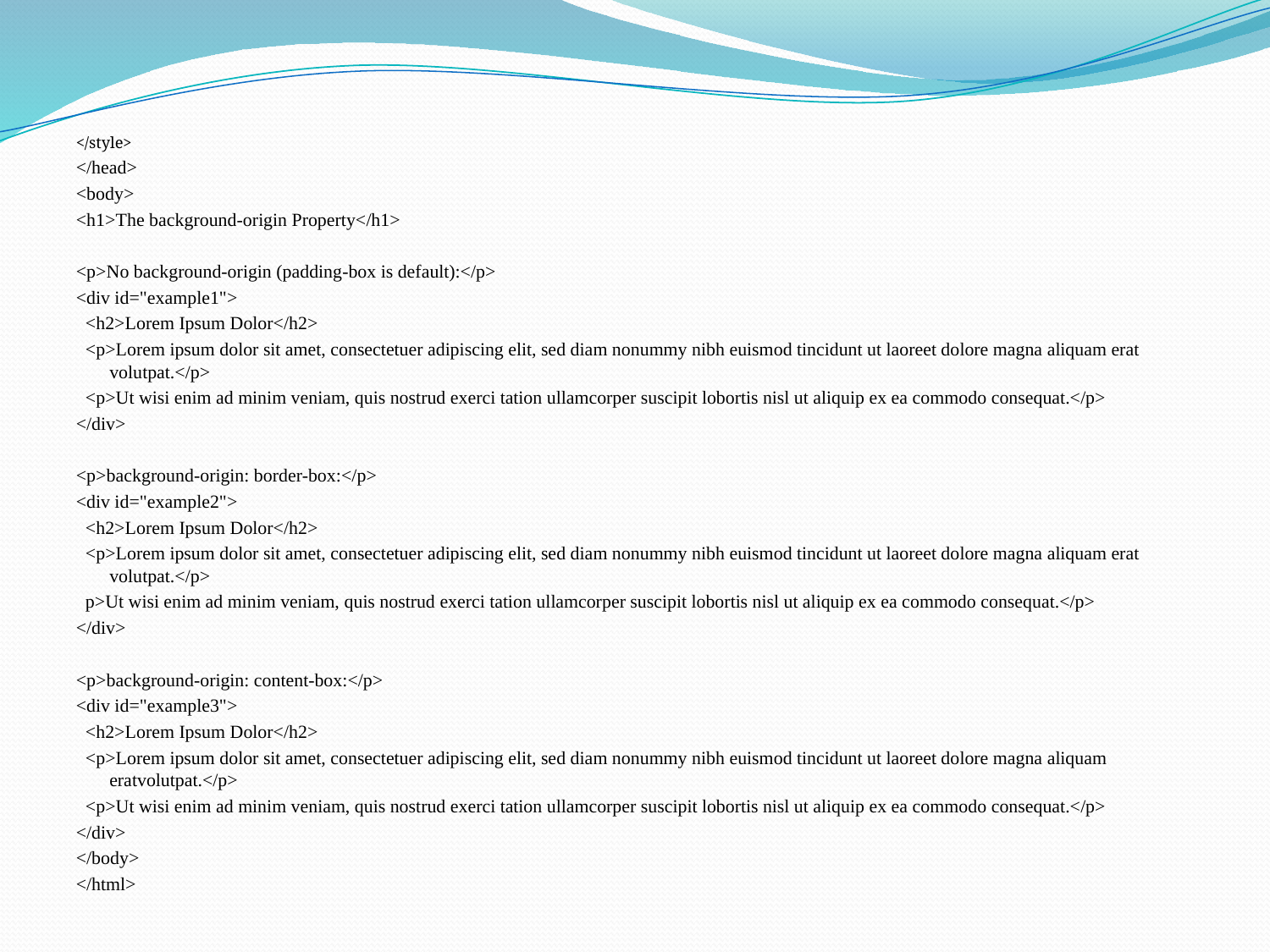

#
</style>
</head>
<body>
<h1>The background-origin Property</h1>

<p>No background-origin (padding-box is default):</p>
<div id="example1">
  <h2>Lorem Ipsum Dolor</h2>
  <p>Lorem ipsum dolor sit amet, consectetuer adipiscing elit, sed diam nonummy nibh euismod tincidunt ut laoreet dolore magna aliquam erat volutpat.</p>
  <p>Ut wisi enim ad minim veniam, quis nostrud exerci tation ullamcorper suscipit lobortis nisl ut aliquip ex ea commodo consequat.</p>
</div>

<p>background-origin: border-box:</p>
<div id="example2">
  <h2>Lorem Ipsum Dolor</h2>
  <p>Lorem ipsum dolor sit amet, consectetuer adipiscing elit, sed diam nonummy nibh euismod tincidunt ut laoreet dolore magna aliquam erat volutpat.</p>
  p>Ut wisi enim ad minim veniam, quis nostrud exerci tation ullamcorper suscipit lobortis nisl ut aliquip ex ea commodo consequat.</p>
</div>

<p>background-origin: content-box:</p>
<div id="example3">
  <h2>Lorem Ipsum Dolor</h2>
  <p>Lorem ipsum dolor sit amet, consectetuer adipiscing elit, sed diam nonummy nibh euismod tincidunt ut laoreet dolore magna aliquam eratvolutpat.</p>
  <p>Ut wisi enim ad minim veniam, quis nostrud exerci tation ullamcorper suscipit lobortis nisl ut aliquip ex ea commodo consequat.</p>
</div>
</body>
</html>